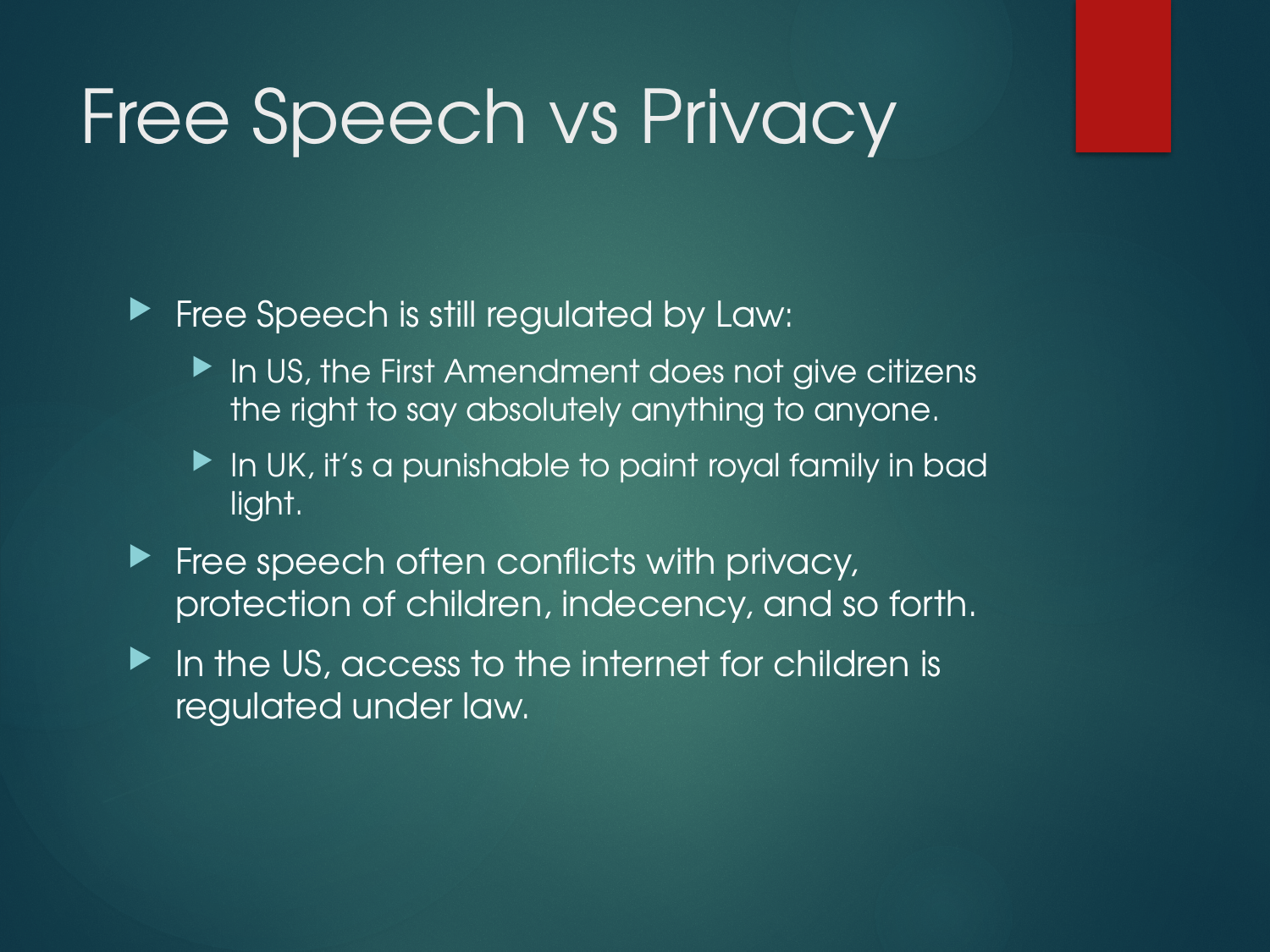

# Free Speech vs Privacy
Free Speech is still regulated by Law:
In US, the First Amendment does not give citizens the right to say absolutely anything to anyone.
In UK, it’s a punishable to paint royal family in bad light.
Free speech often conflicts with privacy, protection of children, indecency, and so forth.
In the US, access to the internet for children is regulated under law.